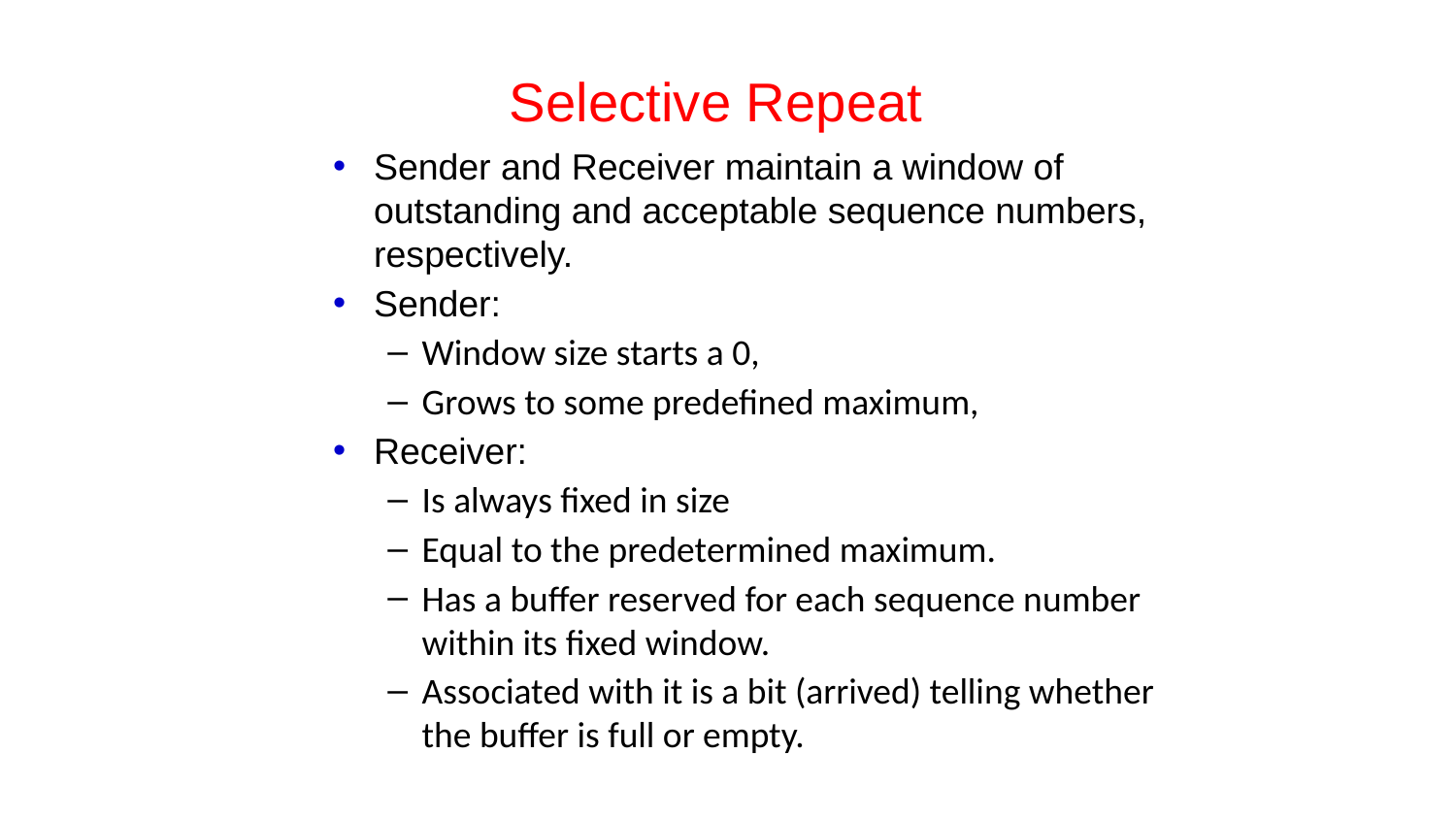

# Selective Repeat
Sender and Receiver maintain a window of outstanding and acceptable sequence numbers, respectively.
Sender:
Window size starts a 0,
Grows to some predefined maximum,
Receiver:
Is always fixed in size
Equal to the predetermined maximum.
Has a buffer reserved for each sequence number within its fixed window.
Associated with it is a bit (arrived) telling whether the buffer is full or empty.